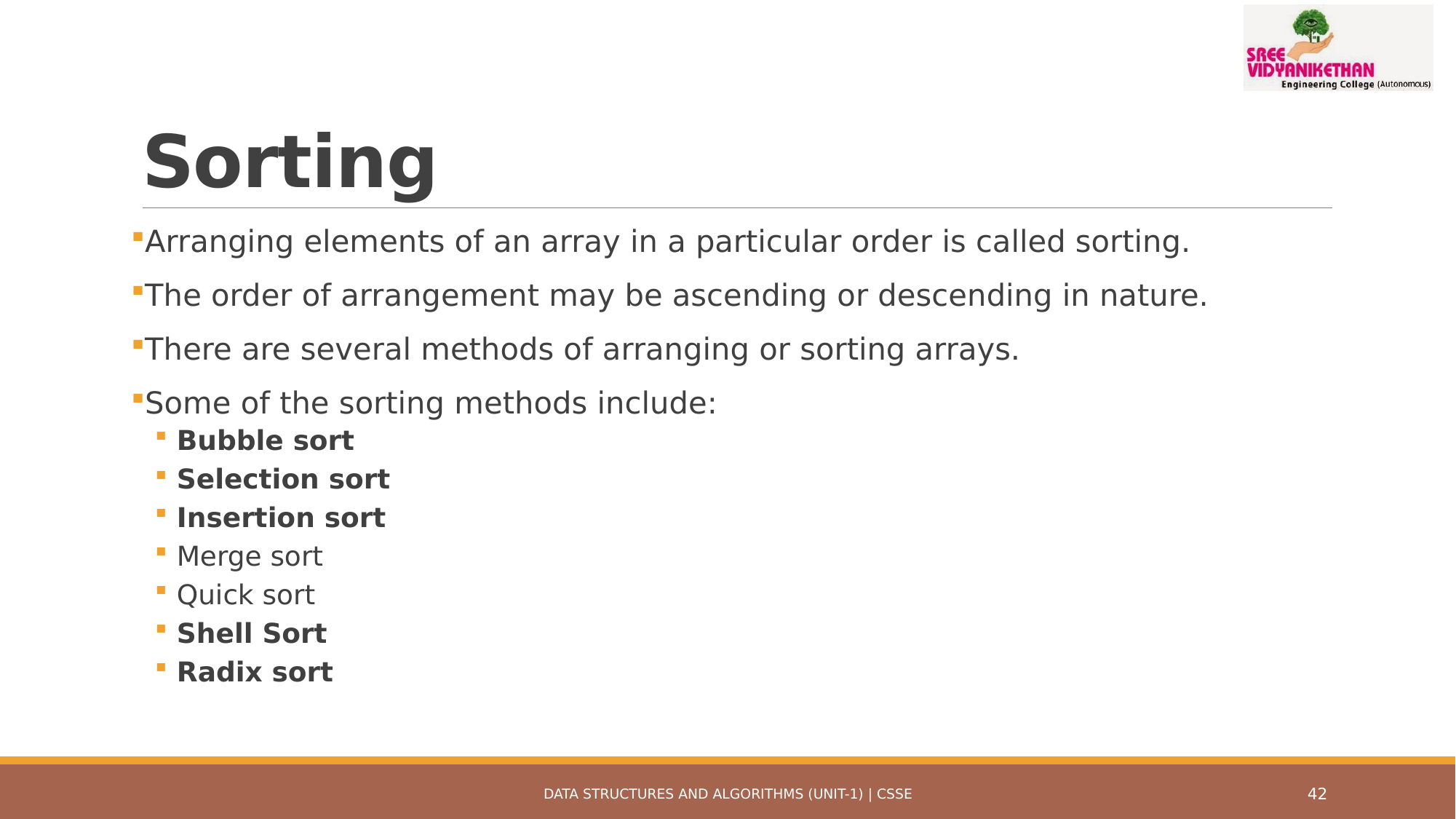

# Sorting
Arranging elements of an array in a particular order is called sorting.
The order of arrangement may be ascending or descending in nature.
There are several methods of arranging or sorting arrays.
Some of the sorting methods include:
Bubble sort
Selection sort
Insertion sort
Merge sort
Quick sort
Shell Sort
Radix sort

DATA STRUCTURES AND ALGORITHMS (UNIT-1) | CSSE
42